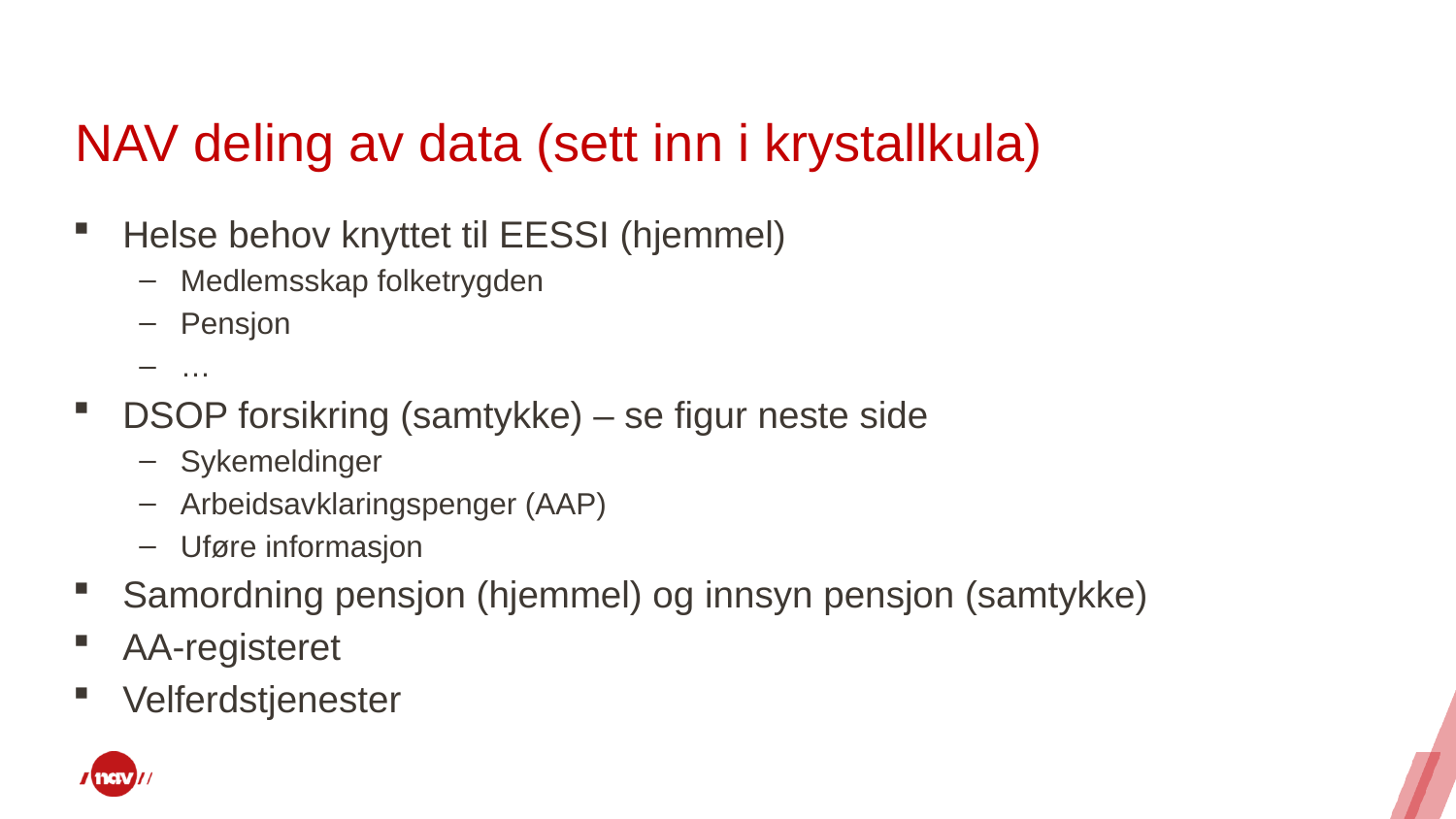

# NAV deling av data (sett inn i krystallkula)
Helse behov knyttet til EESSI (hjemmel)
Medlemsskap folketrygden
Pensjon
…
DSOP forsikring (samtykke) – se figur neste side
Sykemeldinger
Arbeidsavklaringspenger (AAP)
Uføre informasjon
Samordning pensjon (hjemmel) og innsyn pensjon (samtykke)
AA-registeret
Velferdstjenester